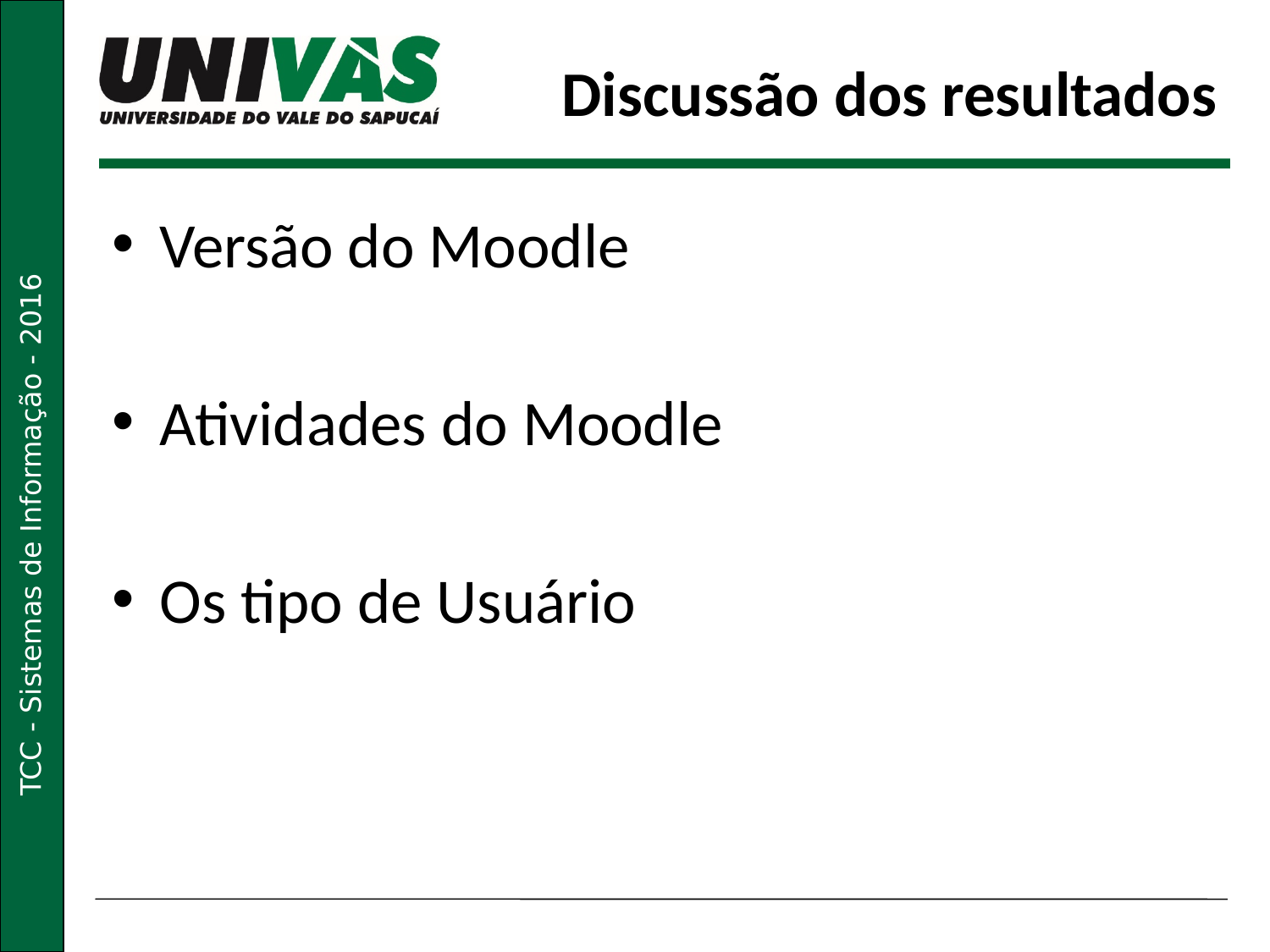

# Discussão dos resultados
Versão do Moodle

Atividades do Moodle

Os tipo de Usuário